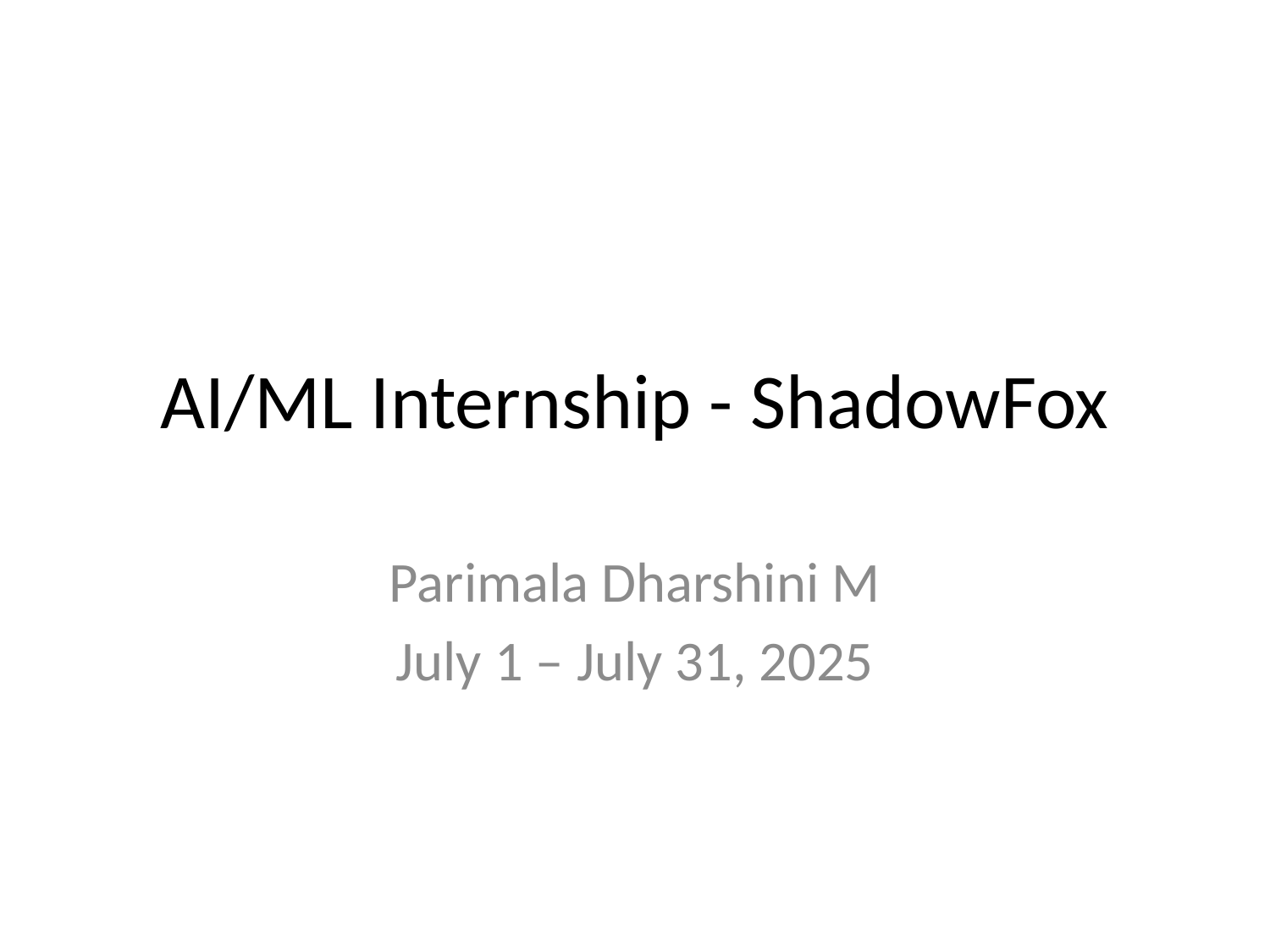

# AI/ML Internship - ShadowFox
Parimala Dharshini M
July 1 – July 31, 2025